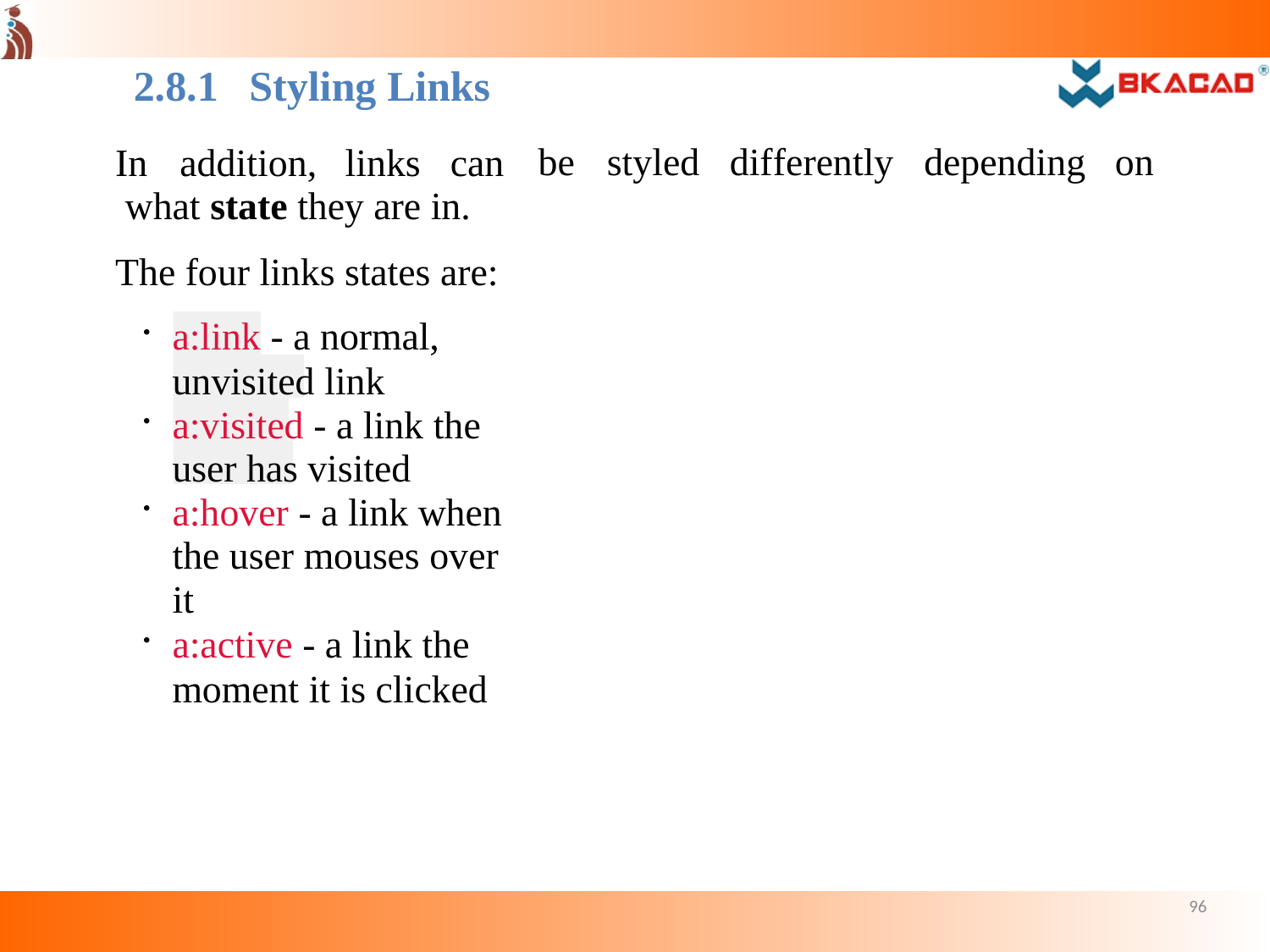

2.8.1	Styling Links
be	styled
differently
# depending	on
In	addition,	links	can  what state they are in.
The four links states are:
a:link - a normal, unvisited link
a:visited - a link the user has visited
a:hover - a link when the user mouses over it
a:active - a link the moment it is clicked

96